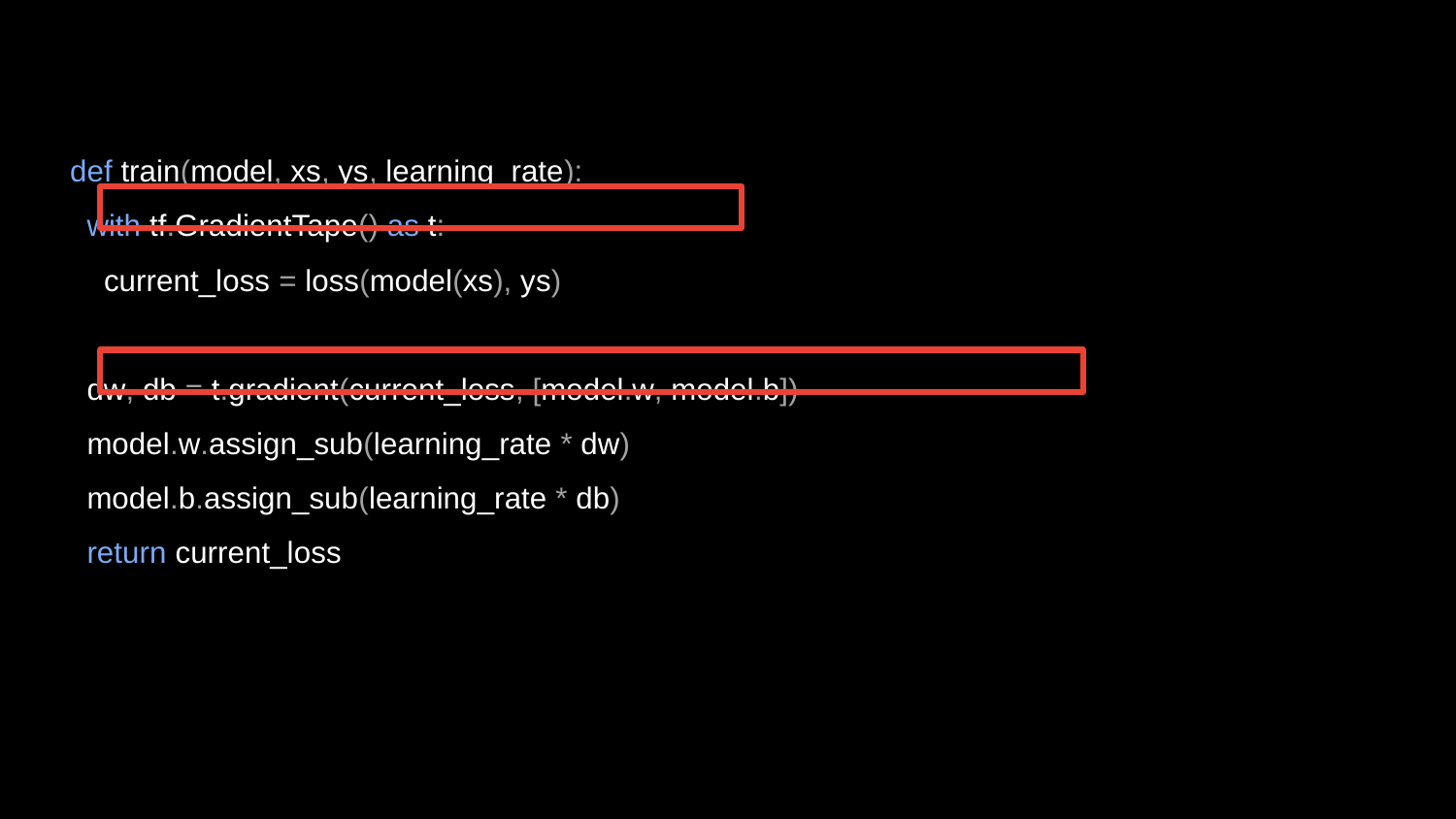

def train(model, xs, ys, learning_rate):
  with tf.GradientTape() as t:
    current_loss = loss(model(xs), ys)

  dw, db = t.gradient(current_loss, [model.w, model.b])
  model.w.assign_sub(learning_rate * dw)
  model.b.assign_sub(learning_rate * db)
  return current_loss